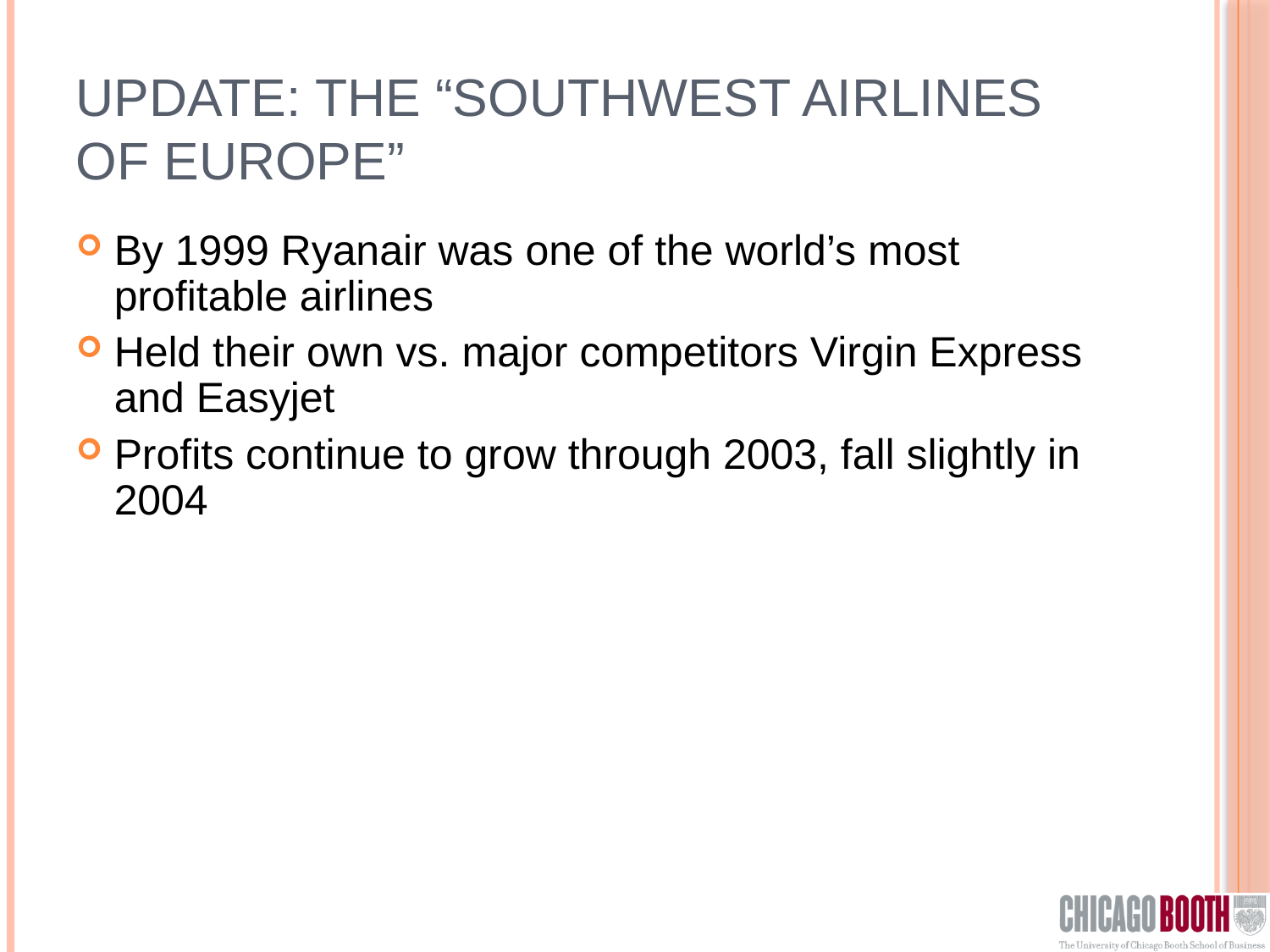

# Update: The “Southwest Airlines of Europe”
By 1999 Ryanair was one of the world’s most profitable airlines
Held their own vs. major competitors Virgin Express and Easyjet
Profits continue to grow through 2003, fall slightly in 2004